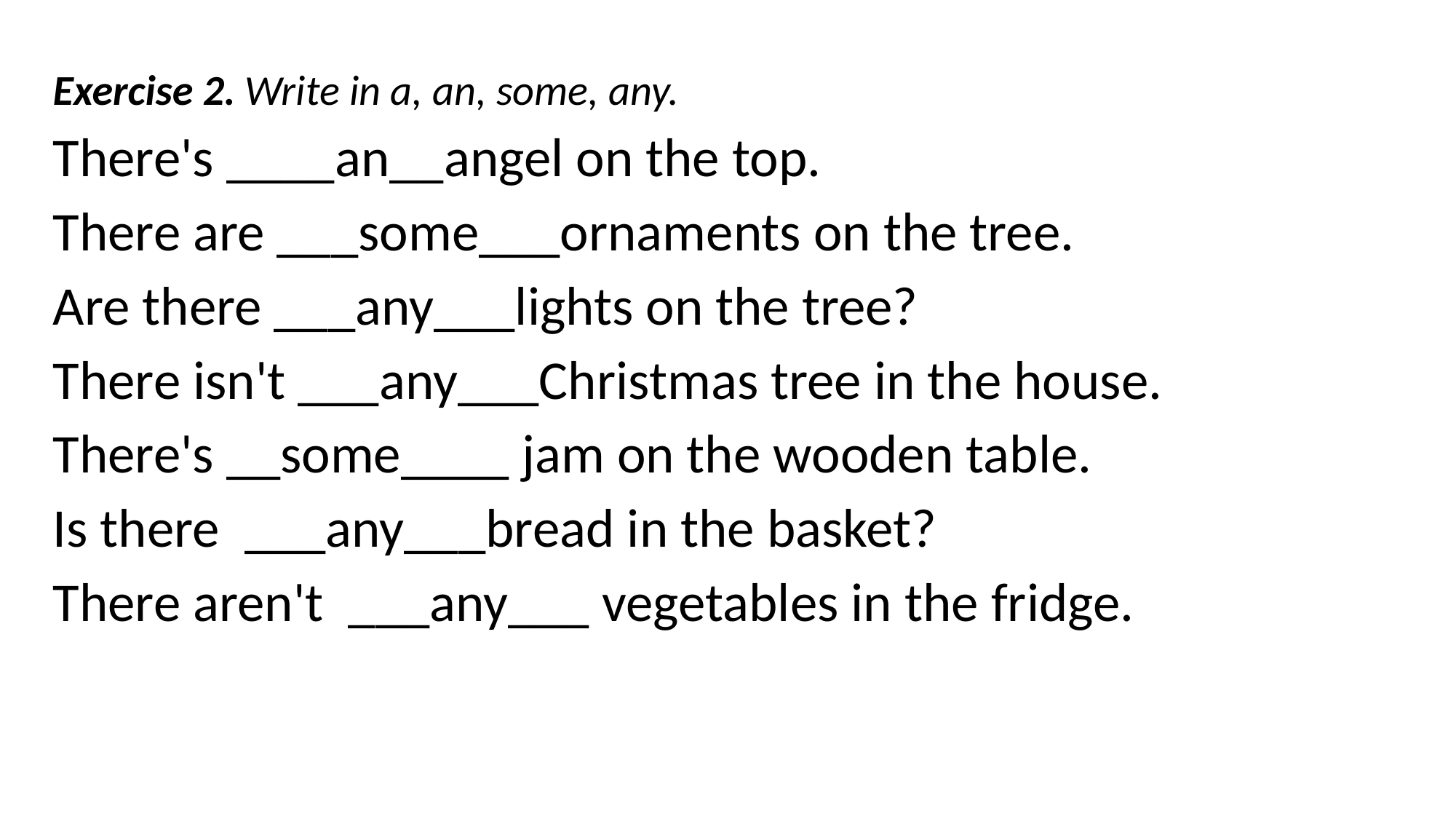

Exercise 2. Write in a, an, some, any.
There's ____an__angel on the top.
There are ___some___ornaments on the tree.
Are there ___any___lights on the tree?
There isn't ___any___Christmas tree in the house.
There's __some____ jam on the wooden table.
Is there  ___any___bread in the basket?
There aren't  ___any___ vegetables in the fridge.